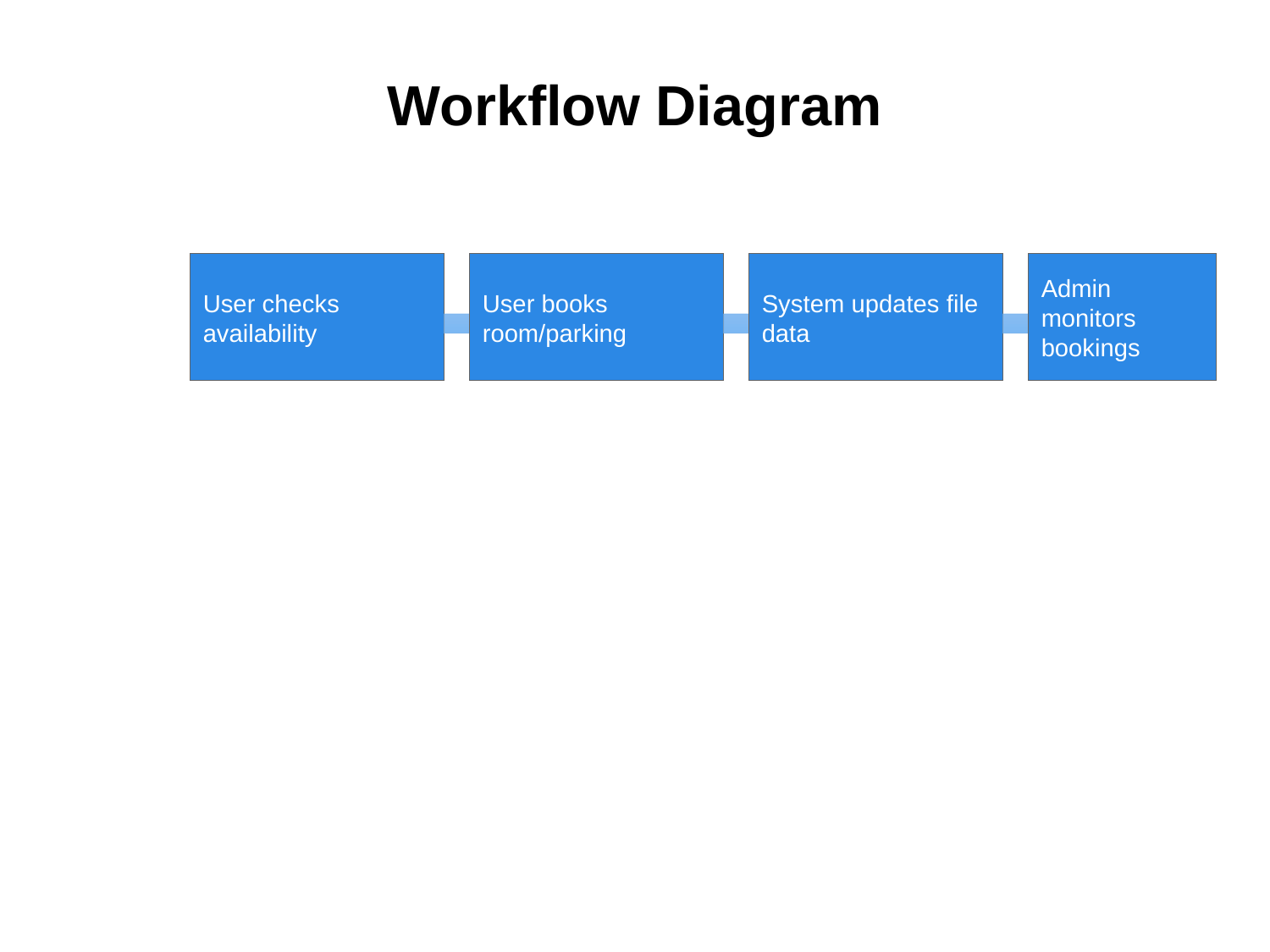

Workflow Diagram
User checks availability
User books room/parking
System updates file data
Admin monitors bookings